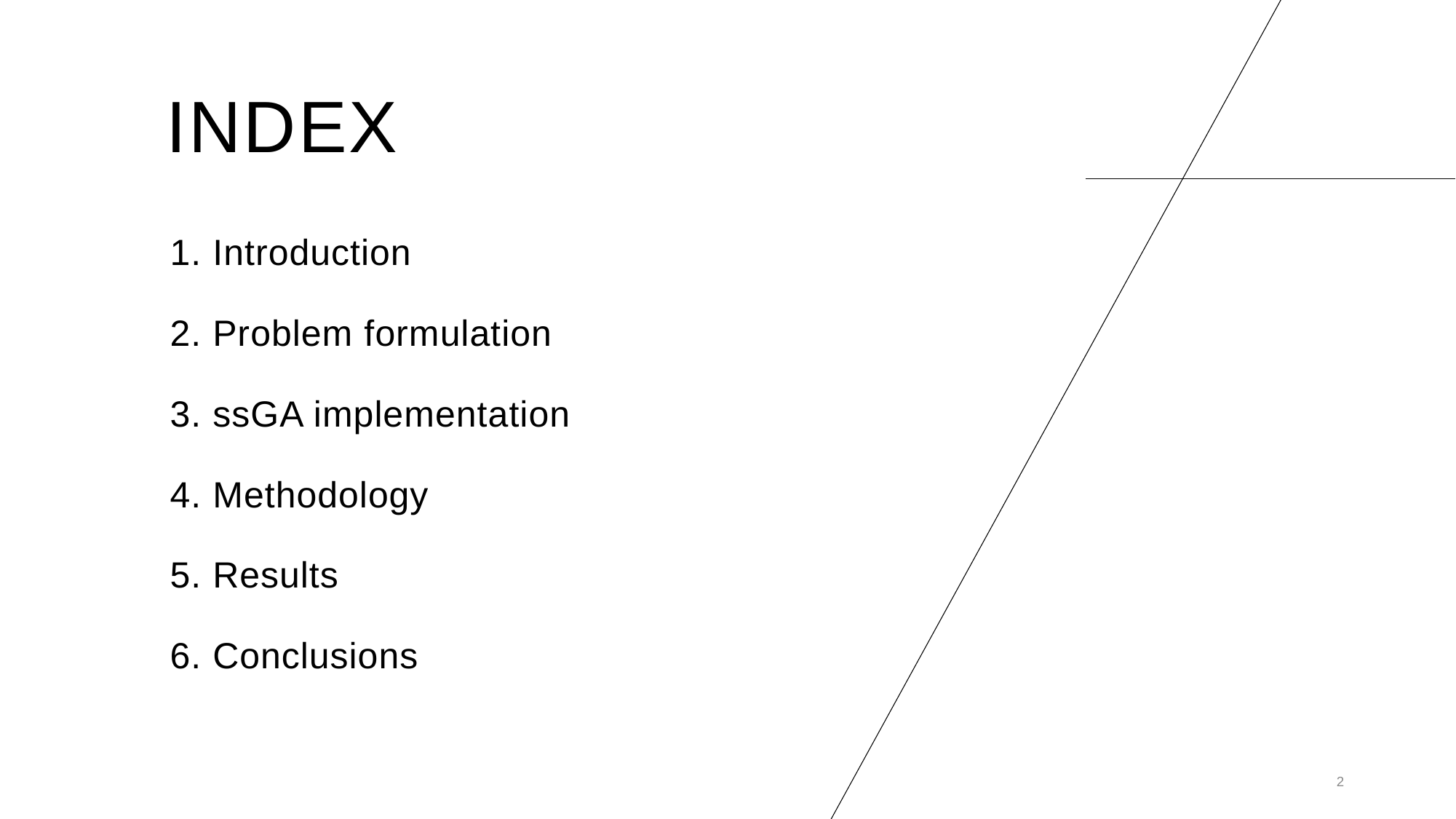

# INDEX
1. Introduction
2. Problem formulation
3. ssGA implementation
4. Methodology
5. Results
6. Conclusions

2